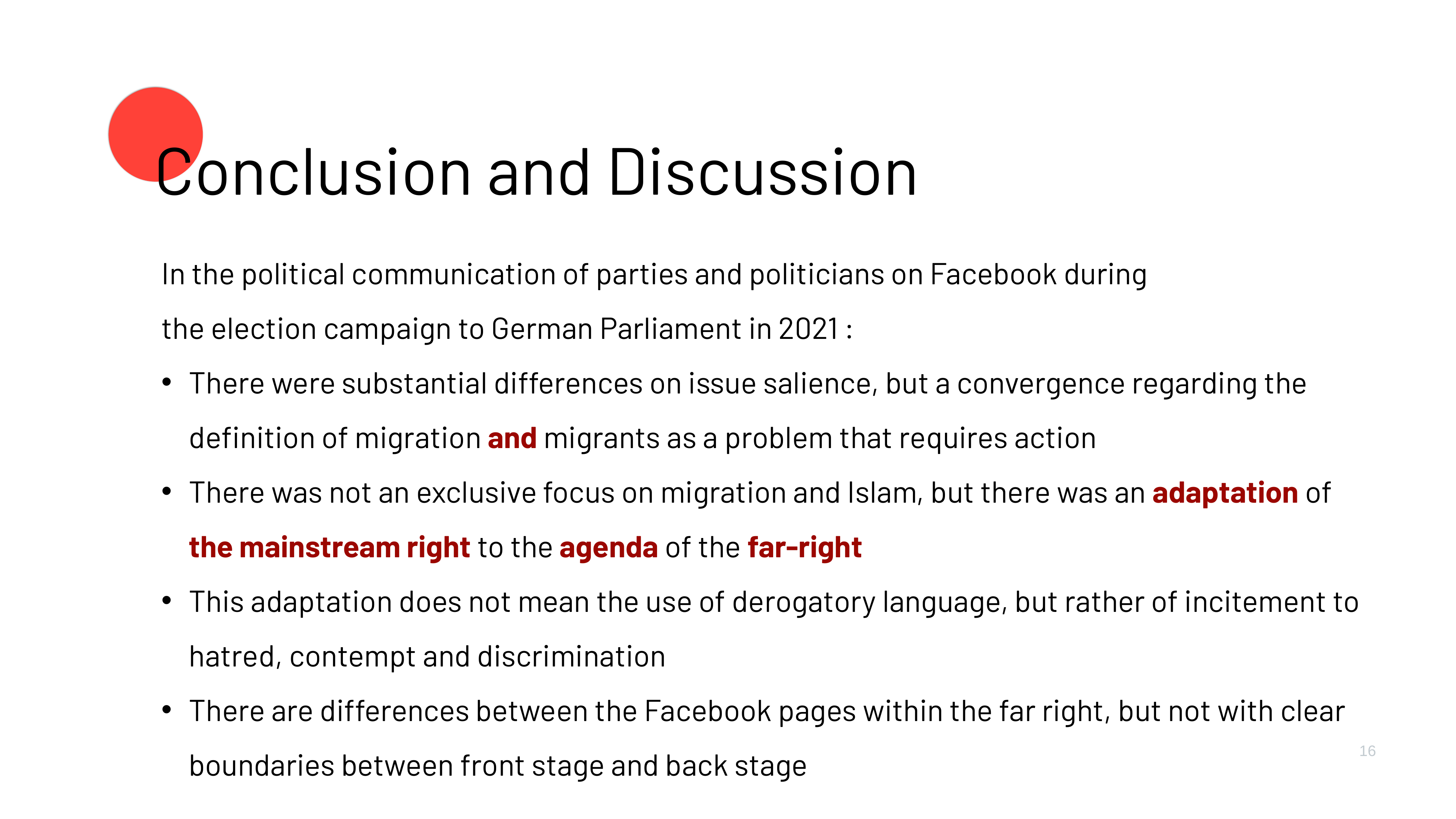

# Conclusion and Discussion
In the political communication of parties and politicians on Facebook during
the election campaign to German Parliament in 2021 :
There were substantial differences on issue salience, but a convergence regarding the definition of migration and migrants as a problem that requires action
There was not an exclusive focus on migration and Islam, but there was an adaptation of the mainstream right to the agenda of the far-right
This adaptation does not mean the use of derogatory language, but rather of incitement to hatred, contempt and discrimination
There are differences between the Facebook pages within the far right, but not with clear boundaries between front stage and back stage